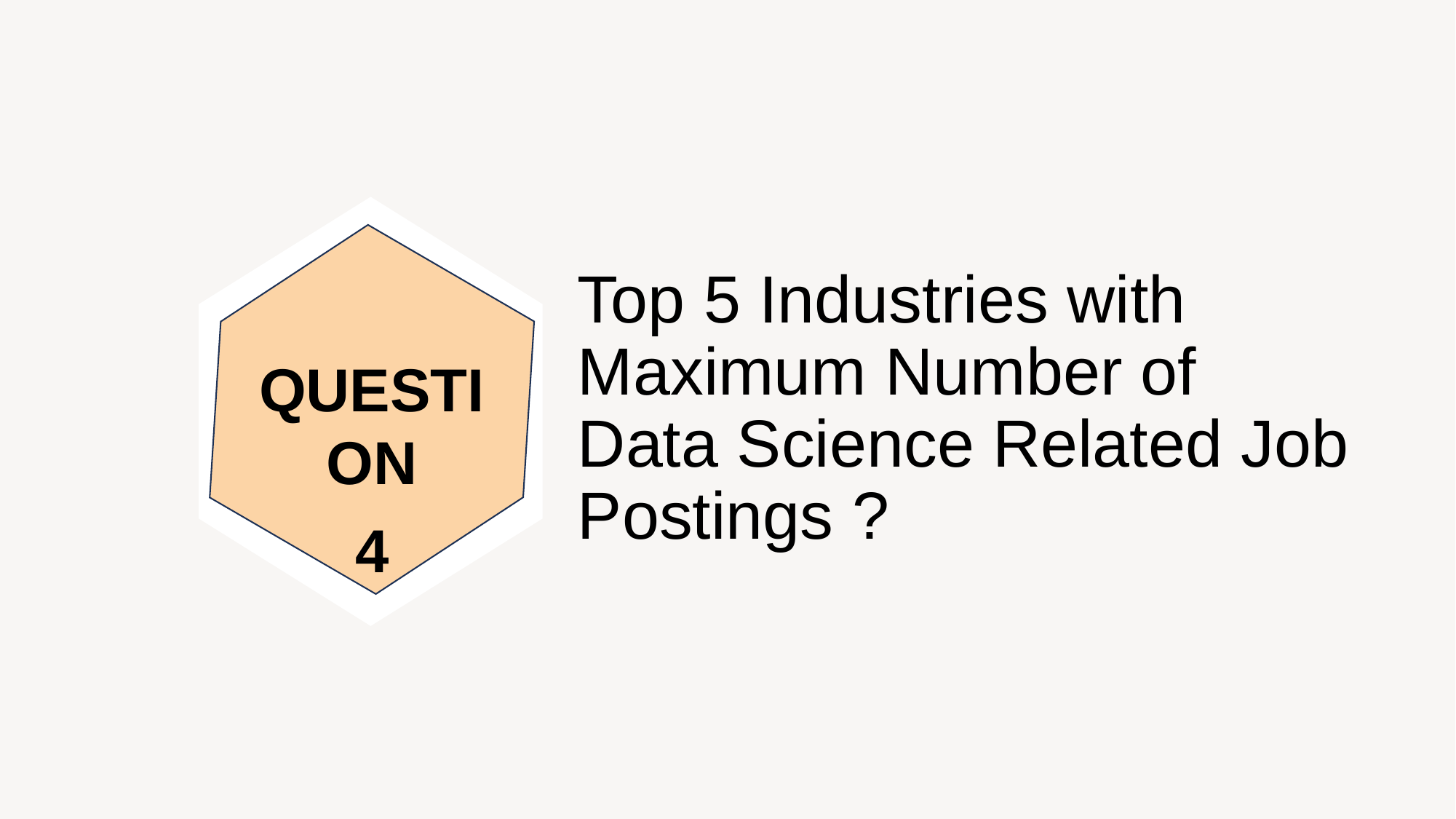

# Top 5 Industries with Maximum Number of Data Science Related Job Postings ?

Question
4